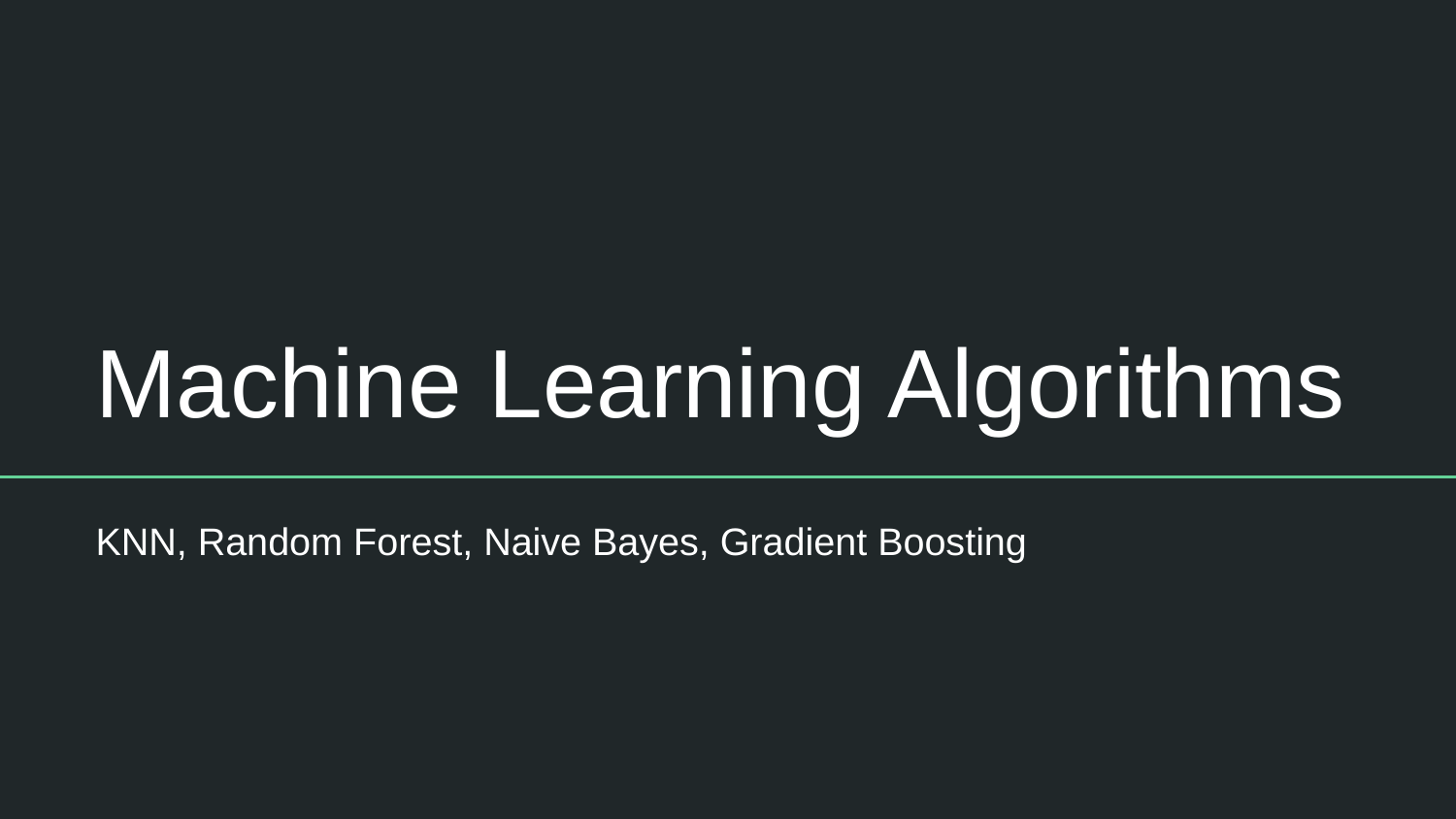

# Machine Learning Algorithms
KNN, Random Forest, Naive Bayes, Gradient Boosting